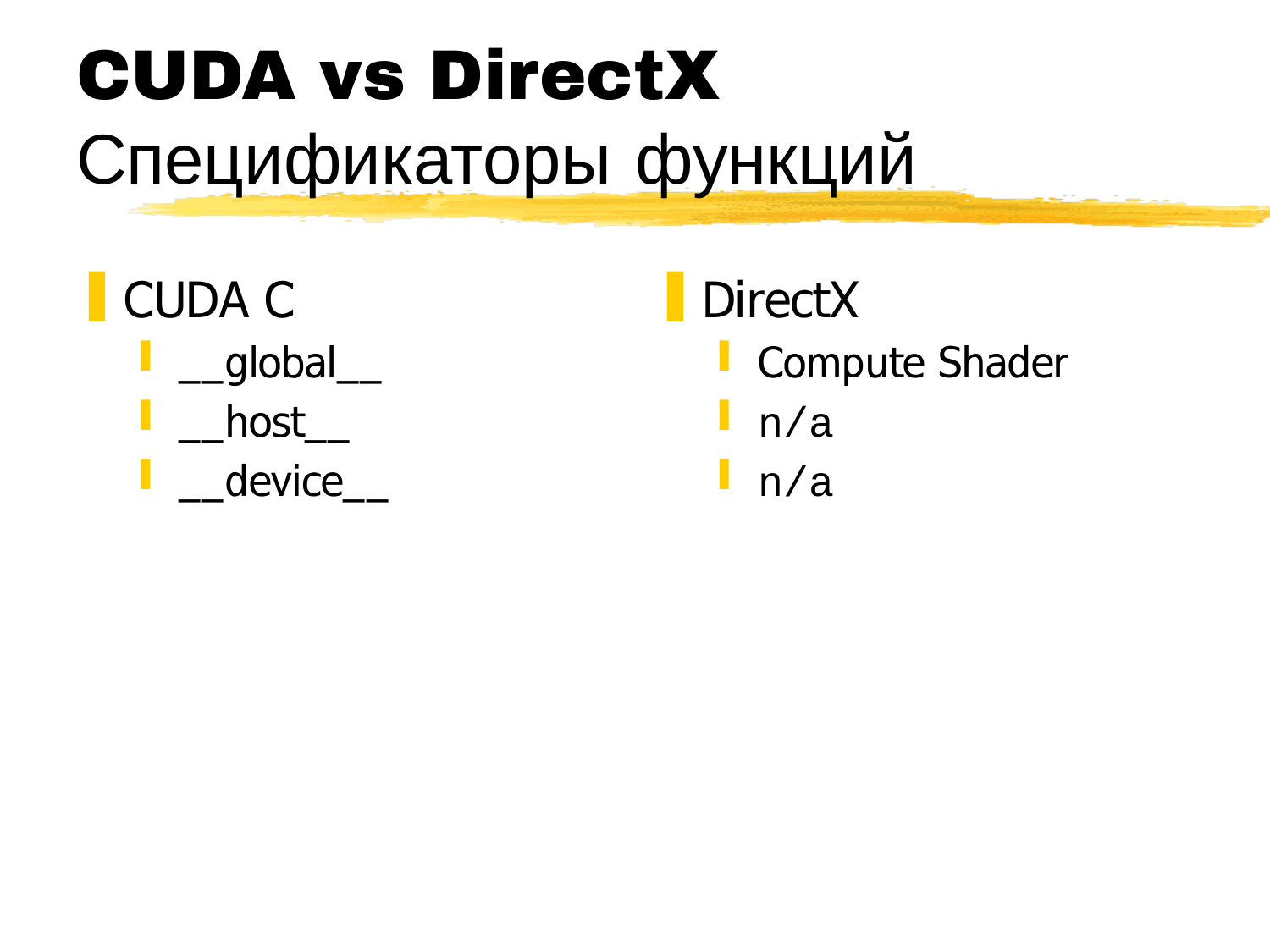

# CUDA vs DirectX Спецификаторы функций
CUDA C
__global__
__host__
__device__
DirectX
Compute Shader
n/a
n/a